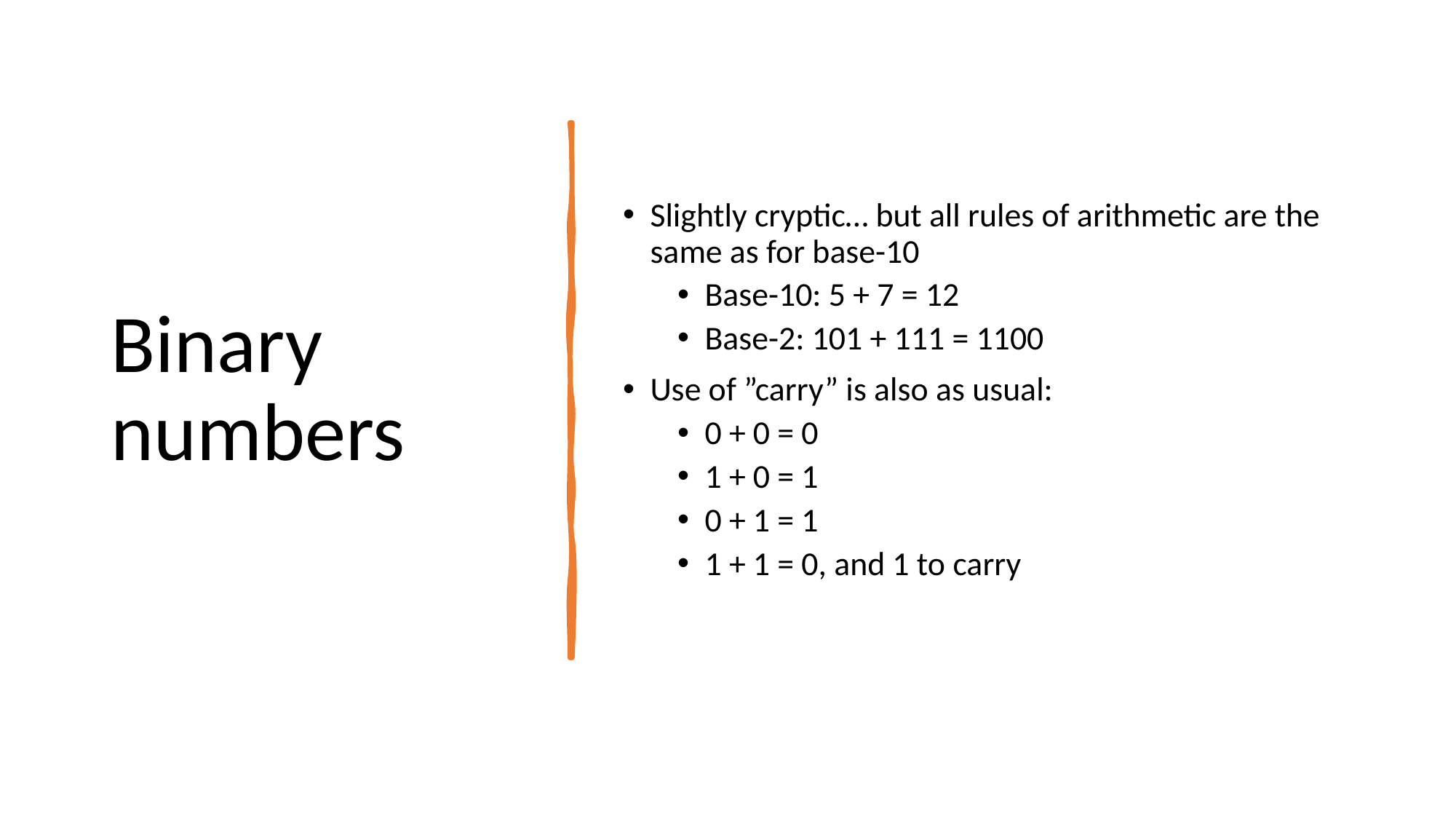

# Binary numbers
Slightly cryptic… but all rules of arithmetic are the same as for base-10
Base-10: 5 + 7 = 12
Base-2: 101 + 111 = 1100
Use of ”carry” is also as usual:
0 + 0 = 0
1 + 0 = 1
0 + 1 = 1
1 + 1 = 0, and 1 to carry